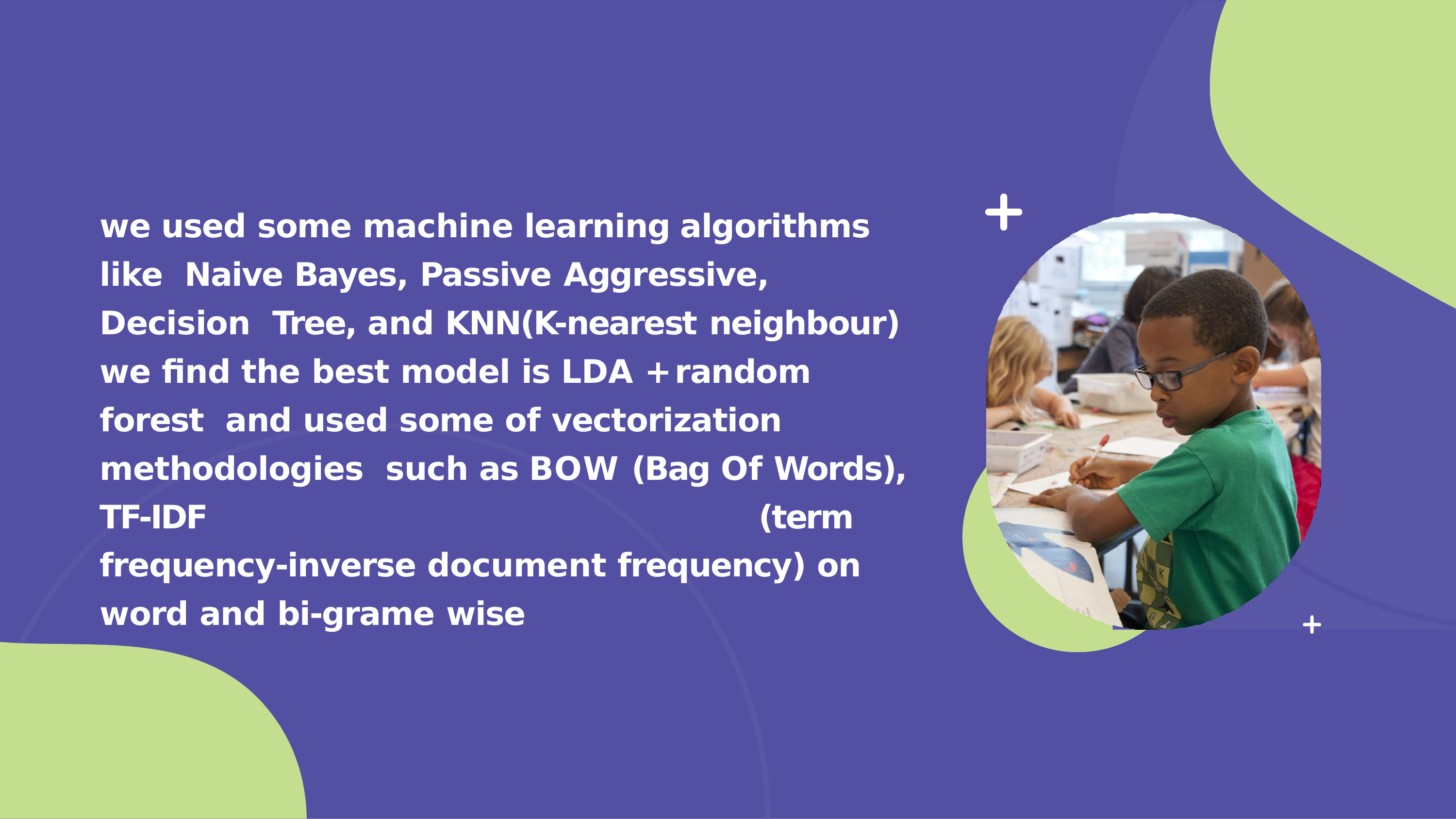

we used some machine learning algorithms like  Naive Bayes, Passive Aggressive,	Decision  Tree, and KNN(K-nearest neighbour)
we find the best model is LDA + random forest  and used some of vectorization methodologies  such as BOW (Bag Of Words), TF-IDF	(term  frequency-inverse document frequency) on  word and bi-grame wise